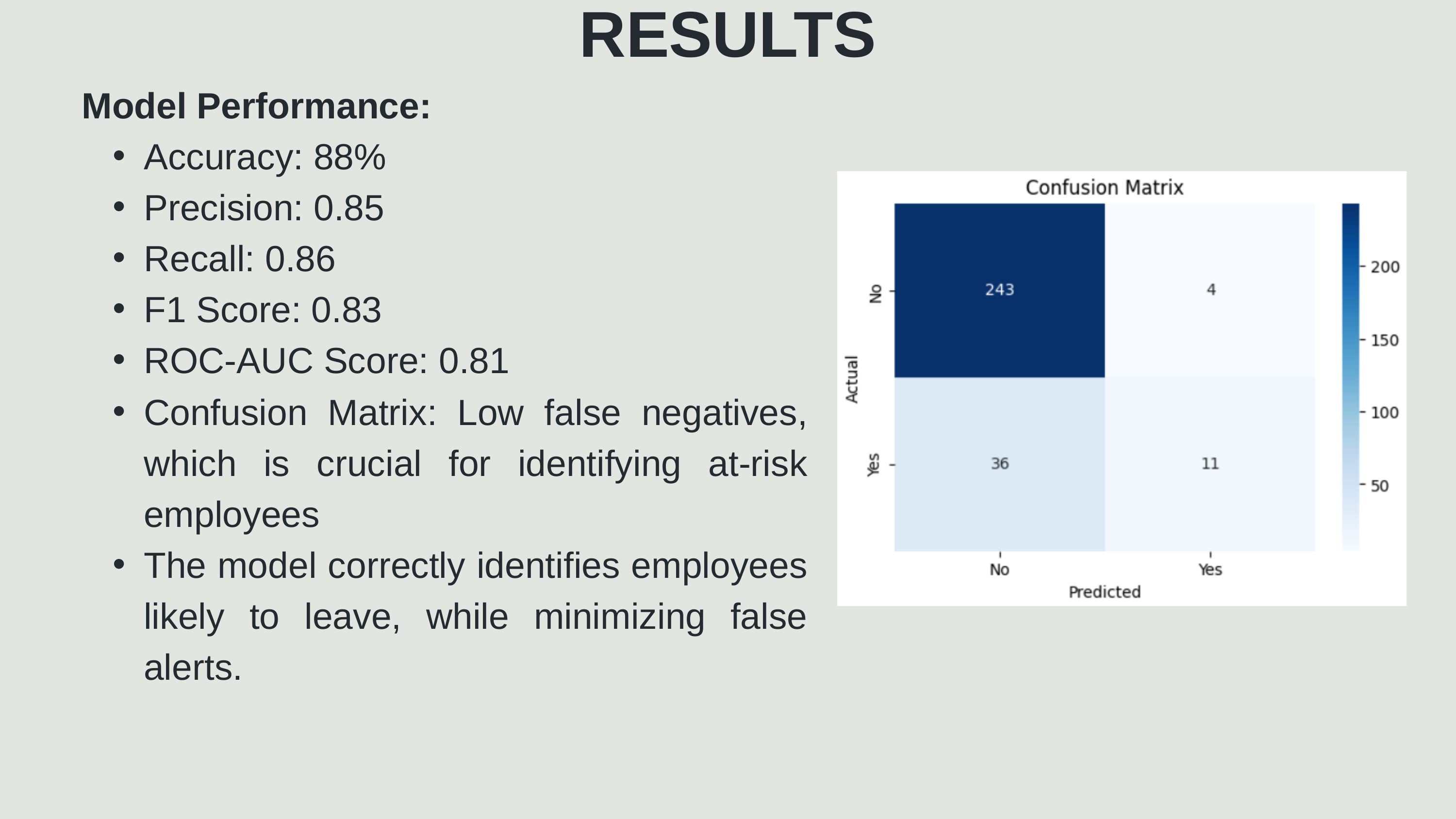

RESULTS
Model Performance:
Accuracy: 88%
Precision: 0.85
Recall: 0.86
F1 Score: 0.83
ROC-AUC Score: 0.81

Confusion Matrix: Low false negatives, which is crucial for identifying at-risk employees
The model correctly identifies employees likely to leave, while minimizing false alerts.